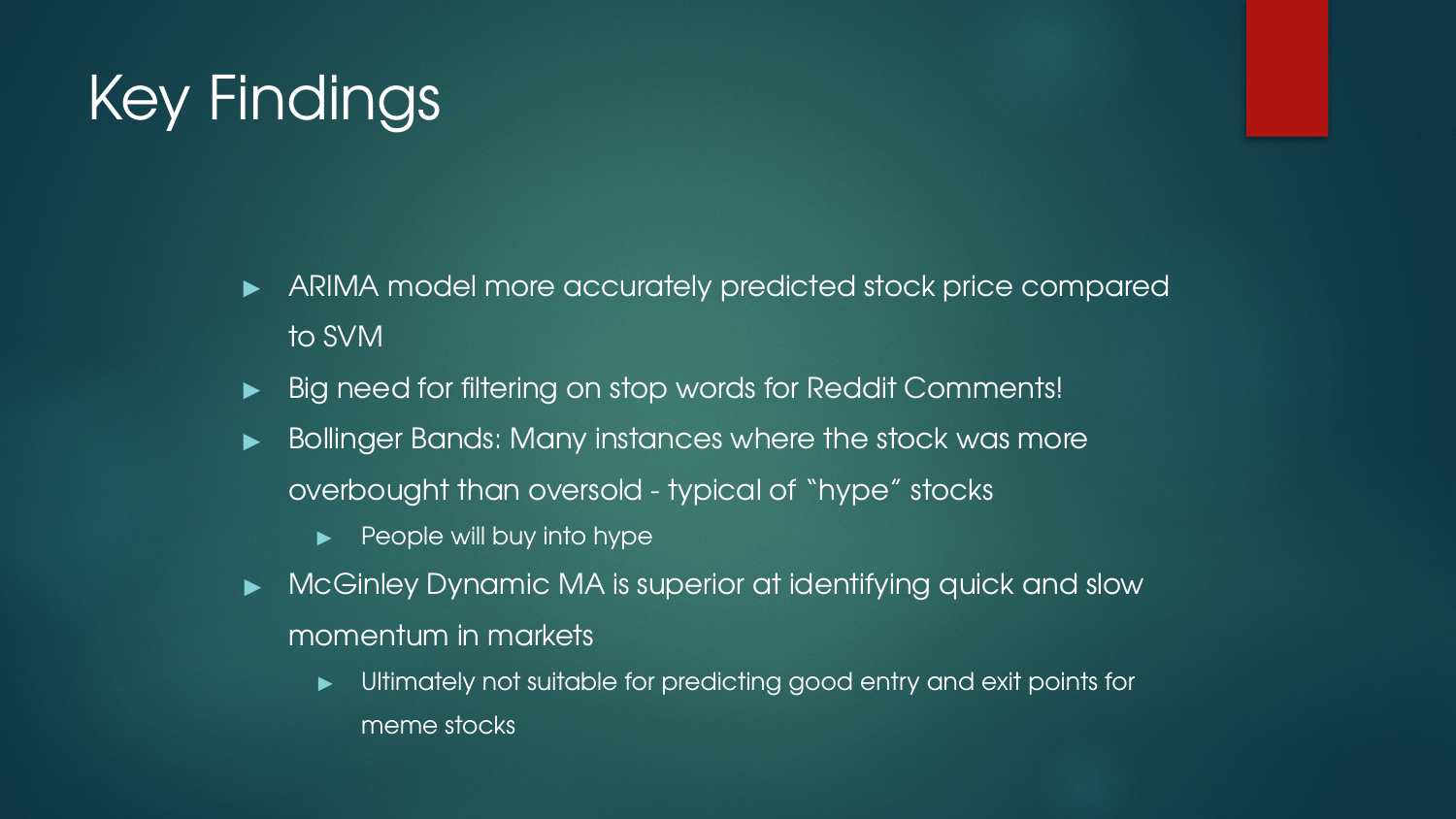

# Key Findings

ARIMA model more accurately predicted stock price compared to SVM
Big need for filtering on stop words for Reddit Comments!
Bollinger Bands: Many instances where the stock was more overbought than oversold - typical of “hype” stocks
People will buy into hype
McGinley Dynamic MA is superior at identifying quick and slow momentum in markets
Ultimately not suitable for predicting good entry and exit points for meme stocks